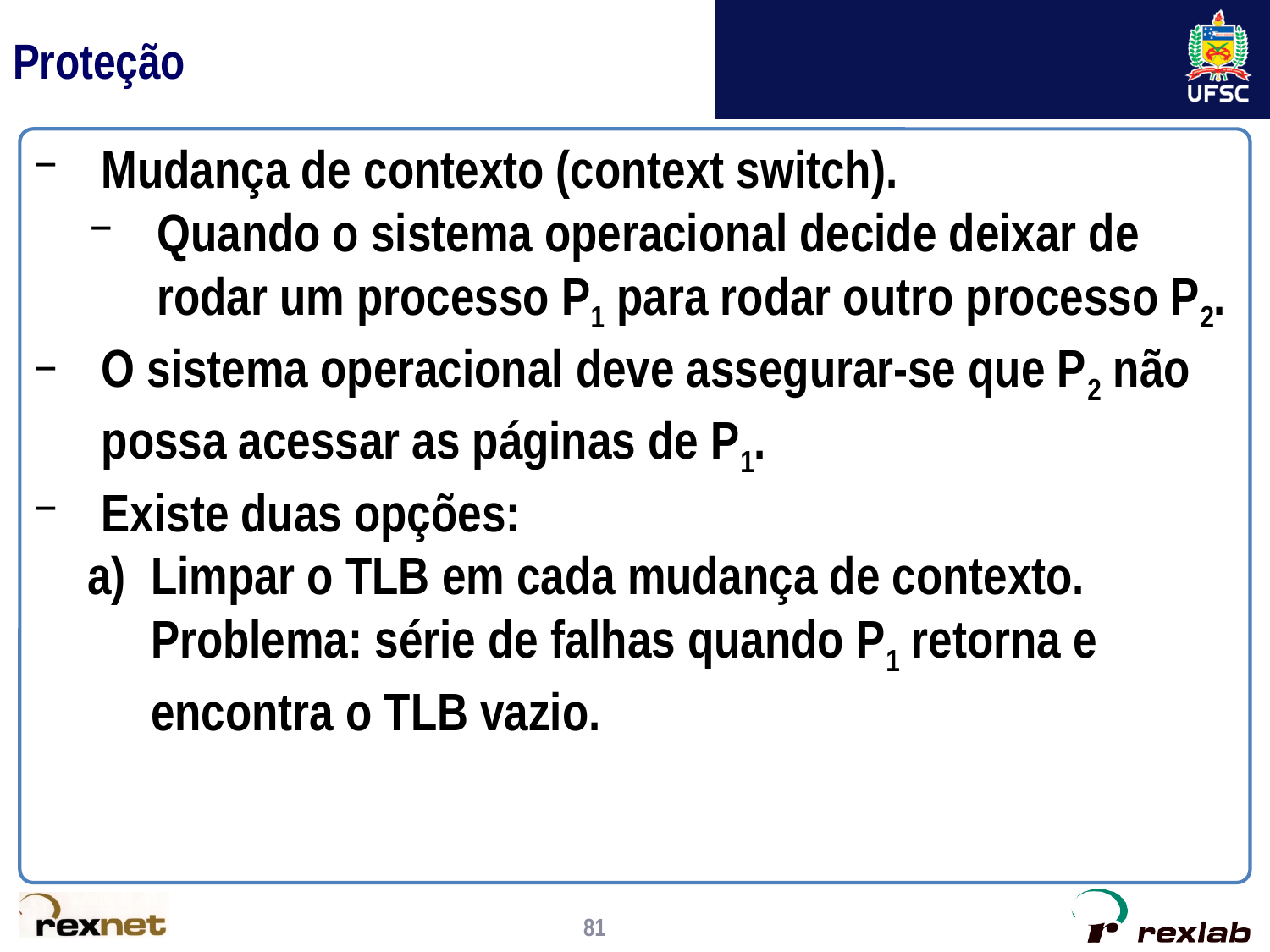

# Proteção
Mudança de contexto (context switch).
Quando o sistema operacional decide deixar de rodar um processo P1 para rodar outro processo P2.
O sistema operacional deve assegurar-se que P2 não possa acessar as páginas de P1.
Existe duas opções:
Limpar o TLB em cada mudança de contexto.
	Problema: série de falhas quando P1 retorna e encontra o TLB vazio.
81